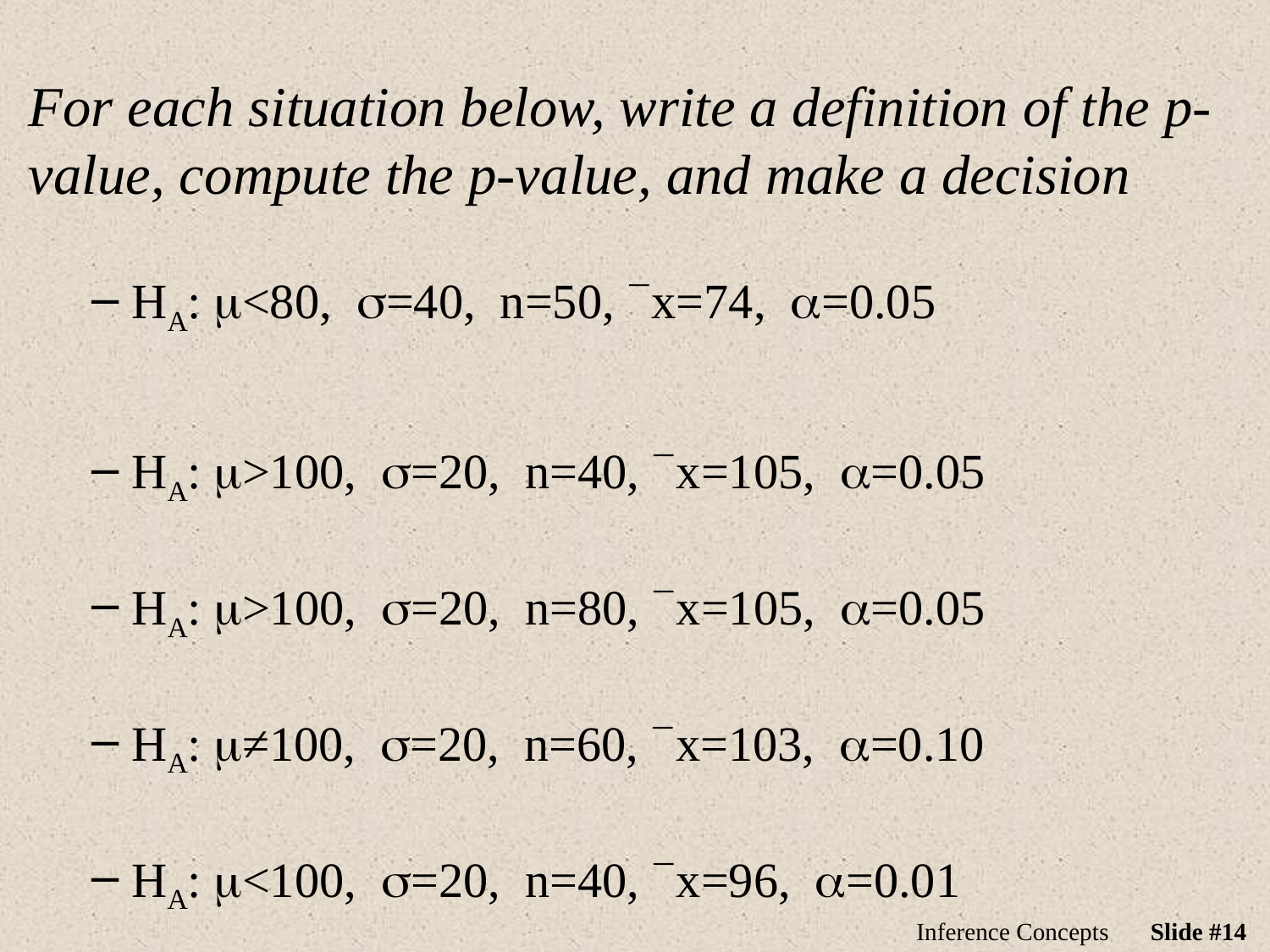

For each situation below, write a definition of the p-value, compute the p-value, and make a decision

HA: μ<80,  σ=40,  n=50, x=74,  α=0.05

HA: μ>100,  σ=20,  n=40, x=105,  α=0.05

HA: μ>100,  σ=20,  n=80, x=105,  α=0.05

HA: μ≠100,  σ=20,  n=60, x=103,  α=0.10

HA: μ<100,  σ=20,  n=40, x=96,  α=0.01

Inference Concepts
Slide #14